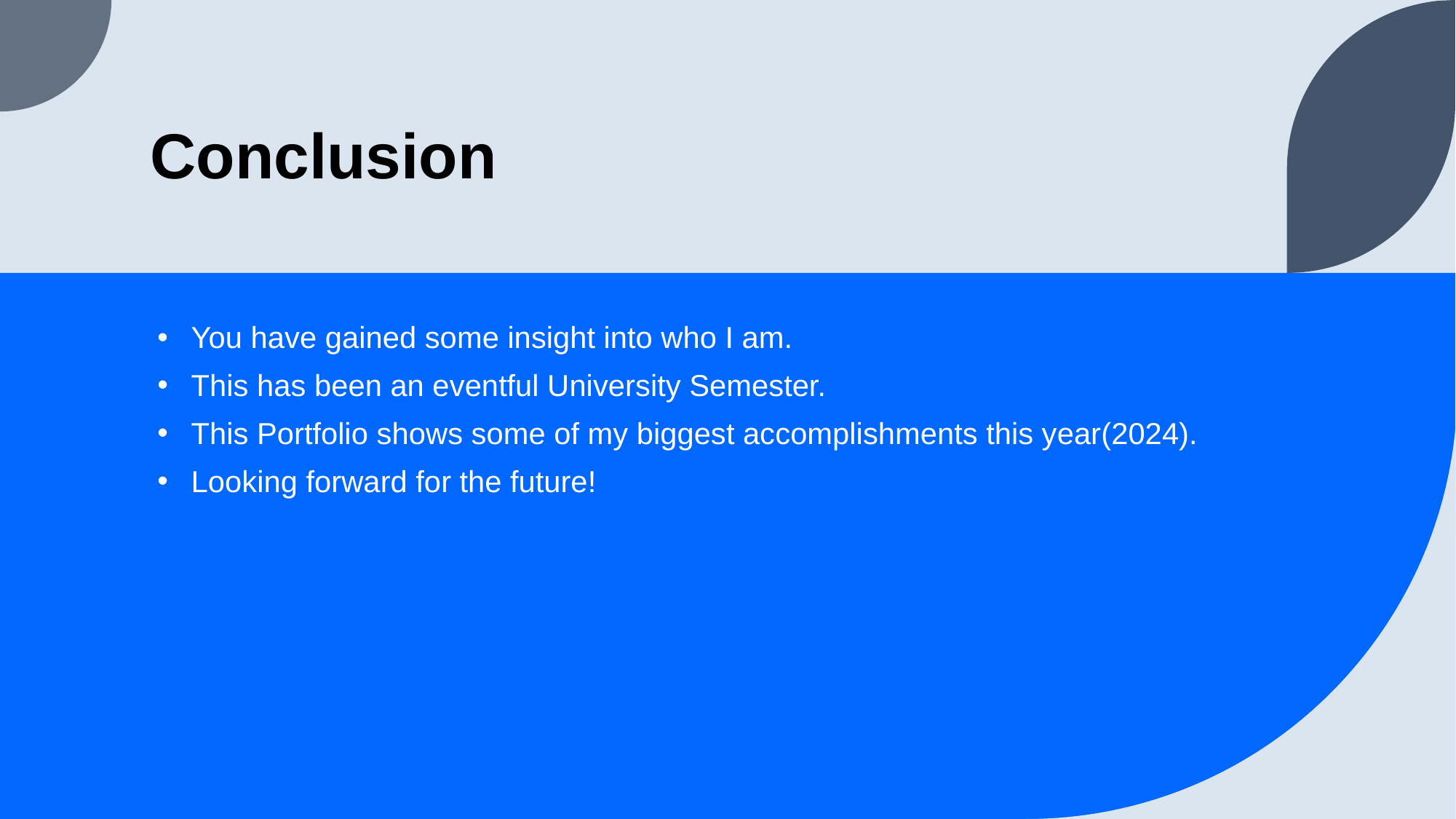

# Conclusion
You have gained some insight into who I am.
This has been an eventful University Semester.
This Portfolio shows some of my biggest accomplishments this year(2024).
Looking forward for the future!